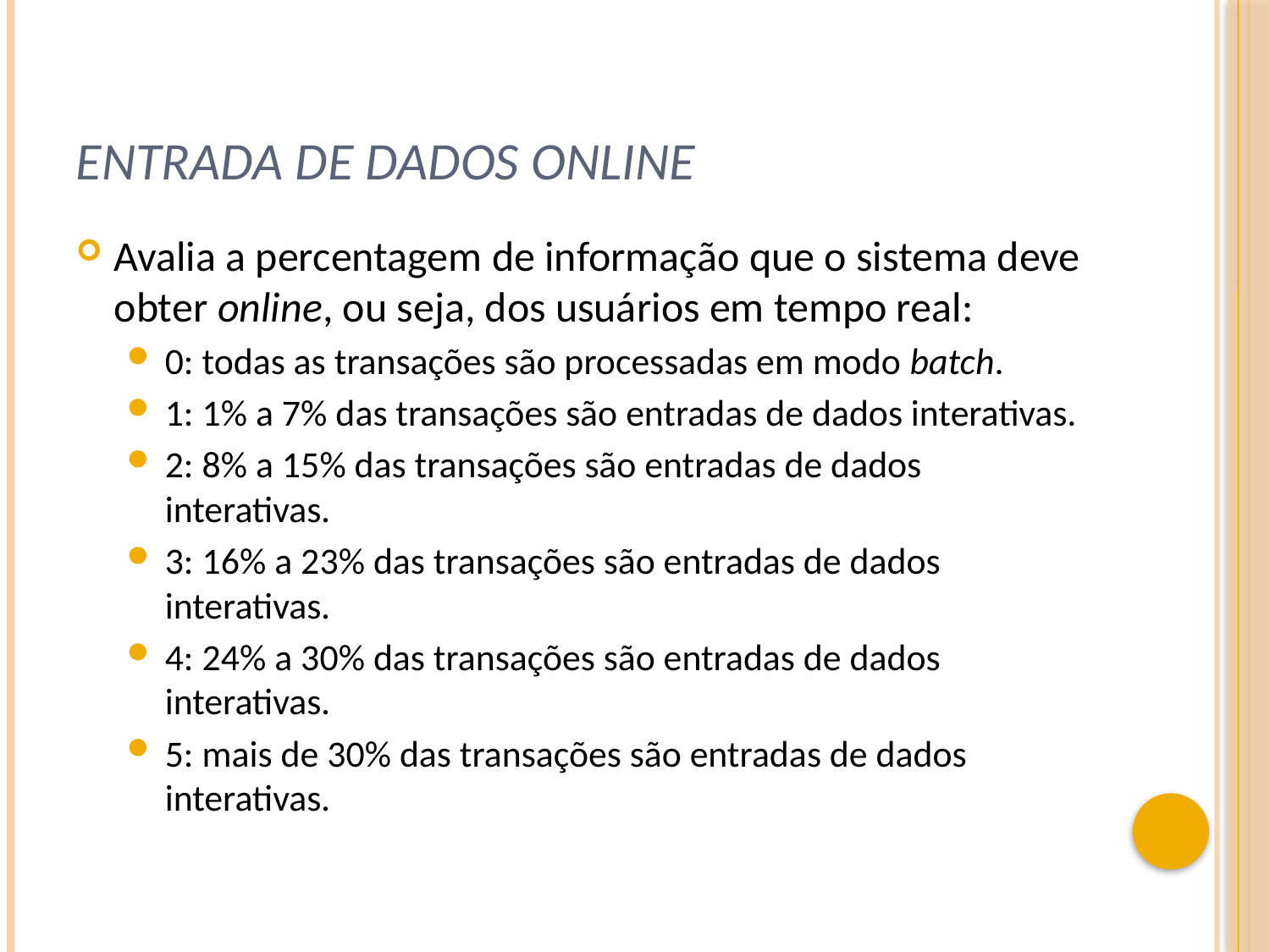

# entrada de dados online
Avalia a percentagem de informação que o sistema deve obter online, ou seja, dos usuários em tempo real:
0: todas as transações são processadas em modo batch.
1: 1% a 7% das transações são entradas de dados interativas.
2: 8% a 15% das transações são entradas de dados interativas.
3: 16% a 23% das transações são entradas de dados interativas.
4: 24% a 30% das transações são entradas de dados interativas.
5: mais de 30% das transações são entradas de dados interativas.